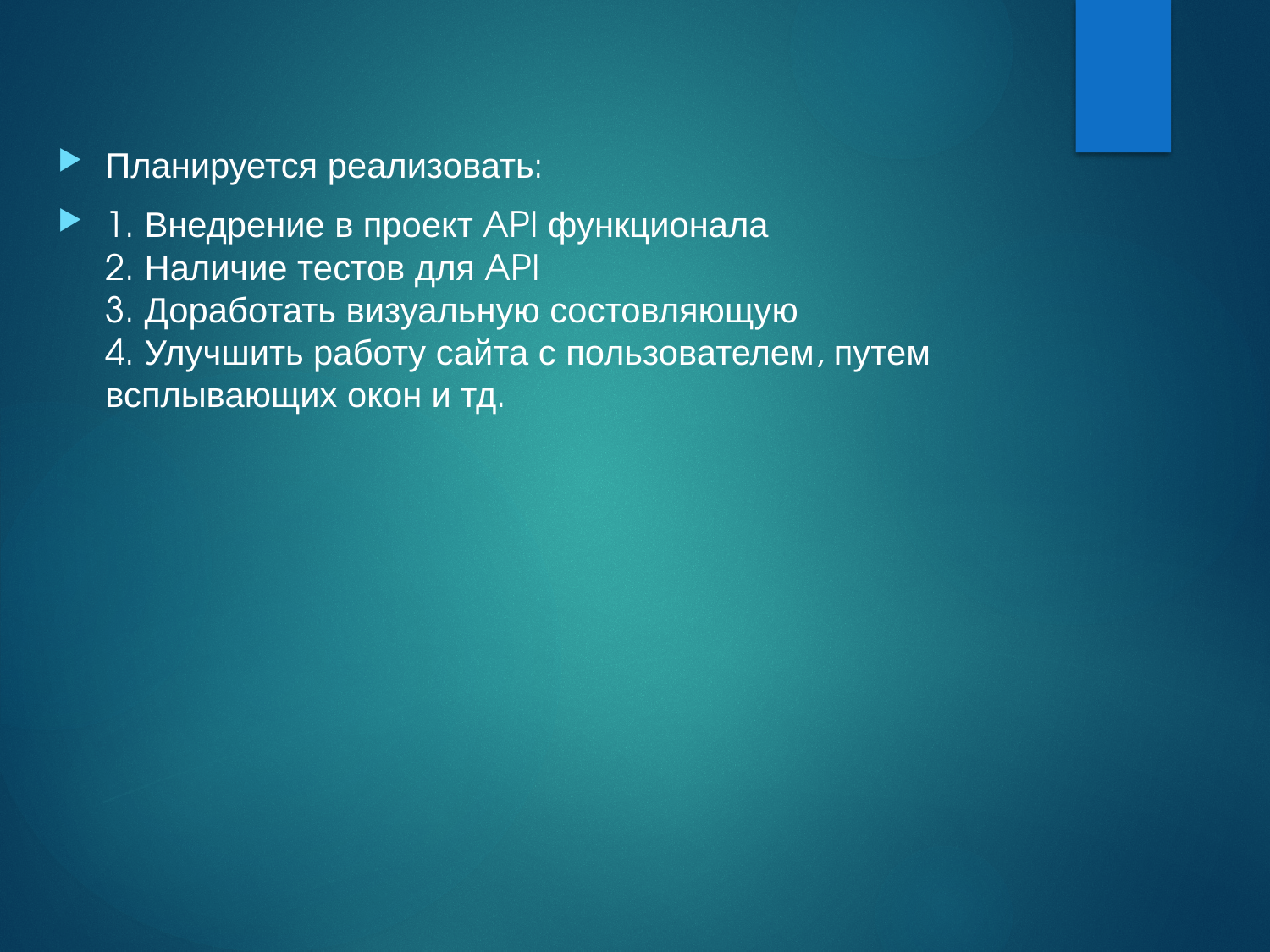

Планируется реализовать:
1. Внедрение в проект API функционала
2. Наличие тестов для API
3. Доработать визуальную состовляющую
4. Улучшить работу сайта с пользователем, путем всплывающих окон и тд.